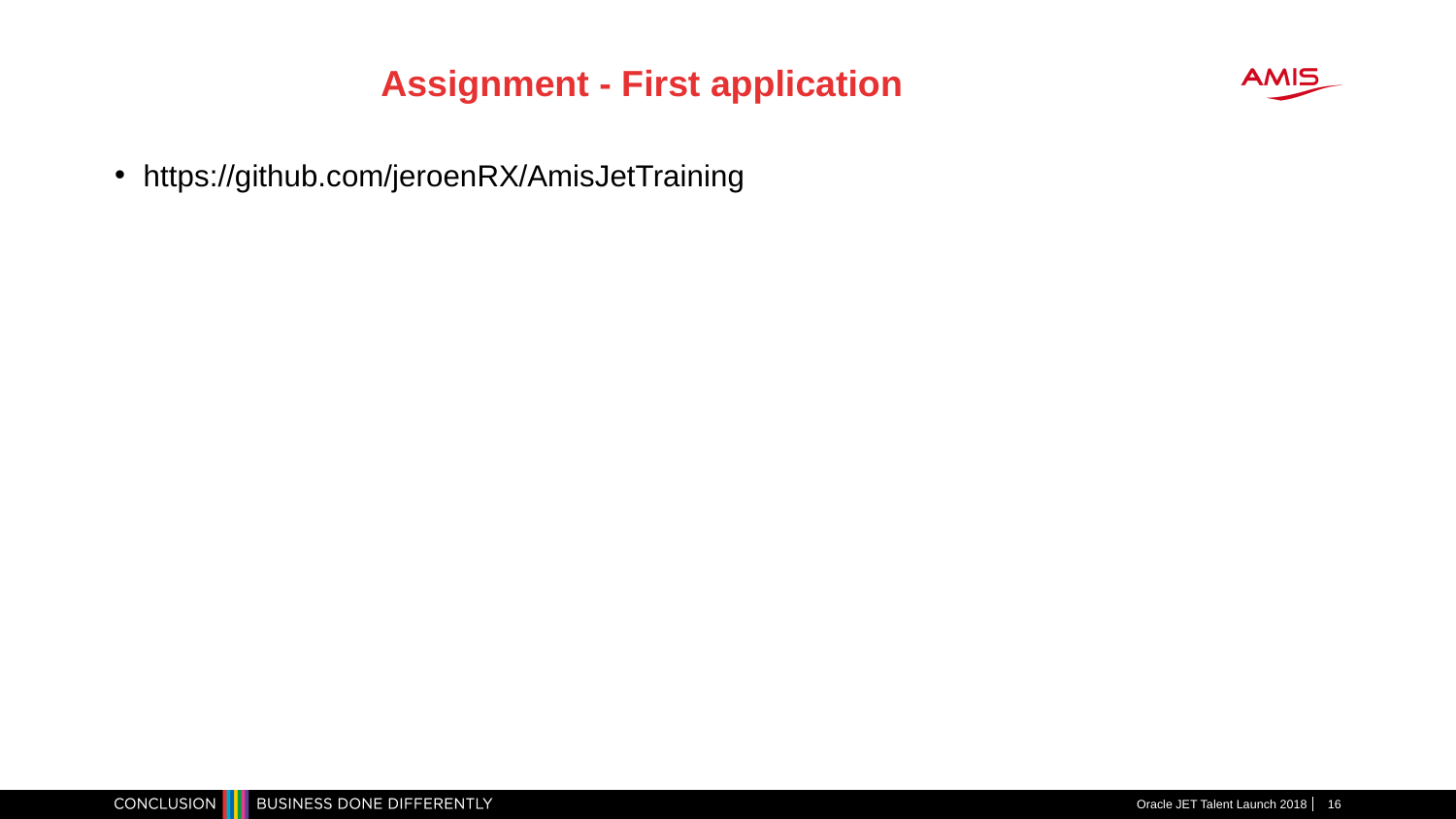

# Assignment - First application
https://github.com/jeroenRX/AmisJetTraining
Oracle JET Talent Launch 2018
16